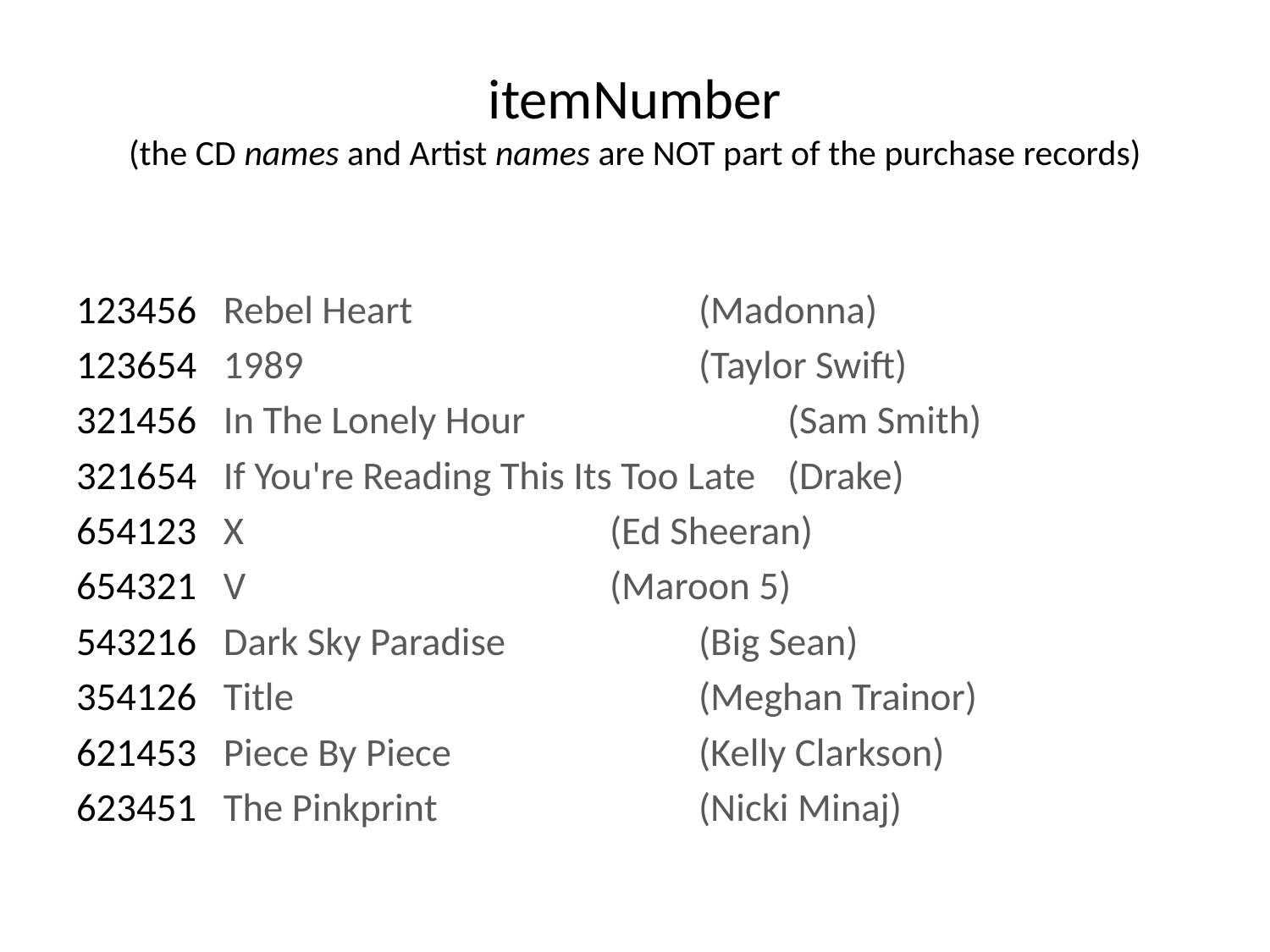

# itemNumber (the CD names and Artist names are NOT part of the purchase records)

123456   Rebel Heart				(Madonna)
123654   1989					(Taylor Swift)
321456   In The Lonely Hour			(Sam Smith)
321654   If You're Reading This Its Too Late	(Drake)
654123   X					(Ed Sheeran)
654321   V					(Maroon 5)
543216   Dark Sky Paradise			(Big Sean)
354126   Title					(Meghan Trainor)
621453   Piece By Piece			(Kelly Clarkson)
623451   The Pinkprint			(Nicki Minaj)